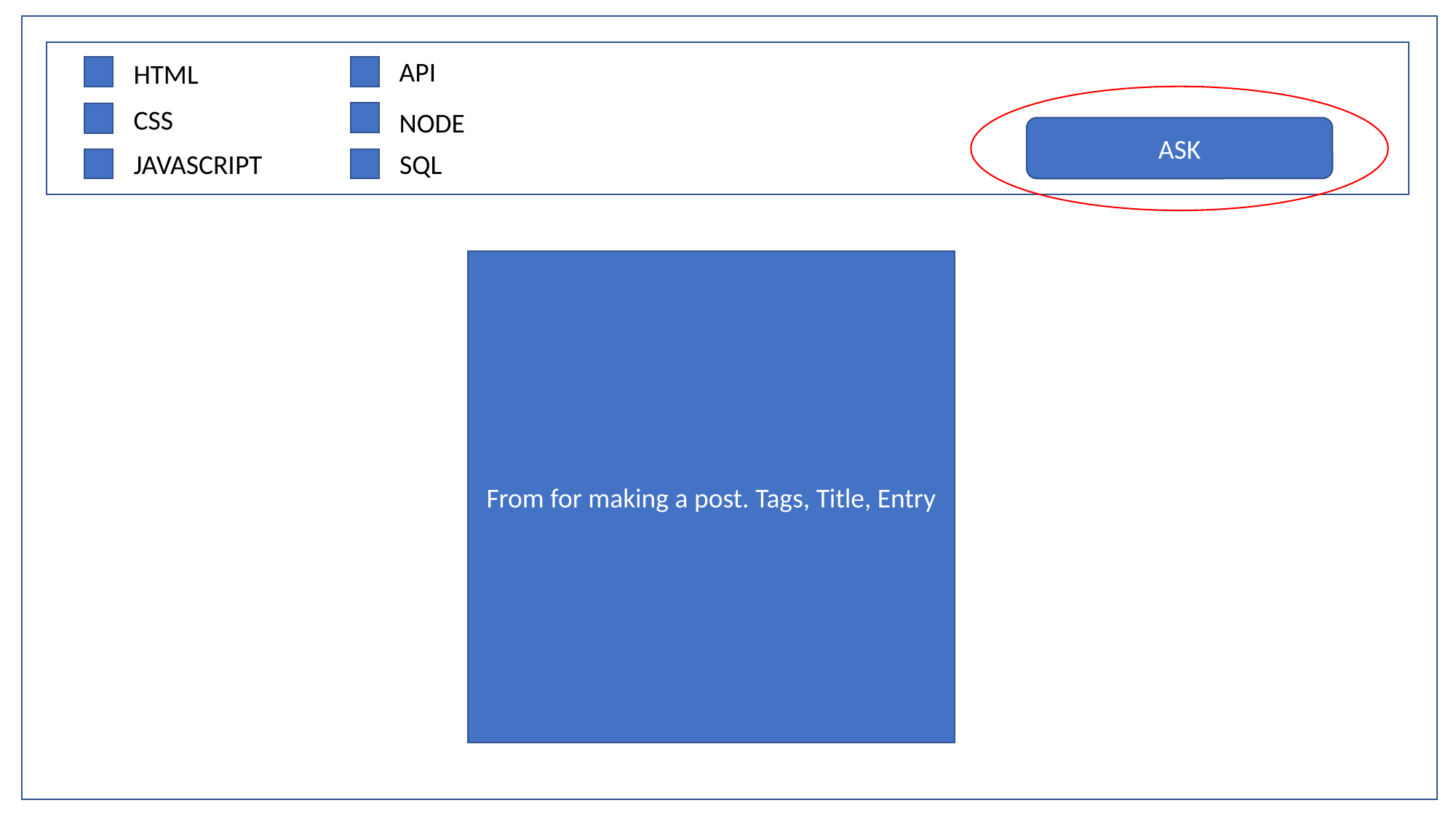

API
HTML

CSS
NODE

ASK
JAVASCRIPT
SQL

From for making a post. Tags, Title, Entry